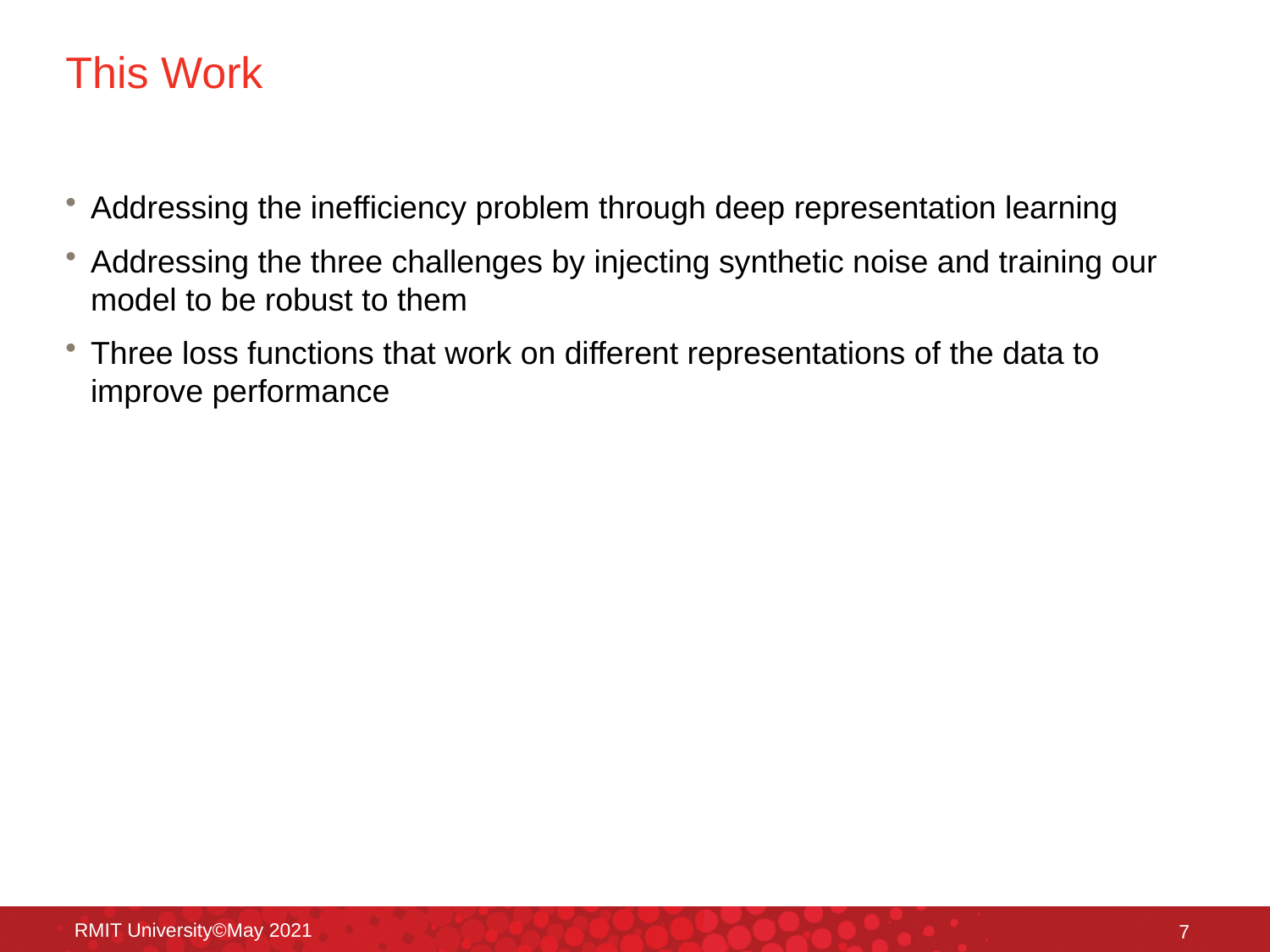

# This Work
Addressing the inefficiency problem through deep representation learning
Addressing the three challenges by injecting synthetic noise and training our model to be robust to them
Three loss functions that work on different representations of the data to improve performance
RMIT University©May 2021
7